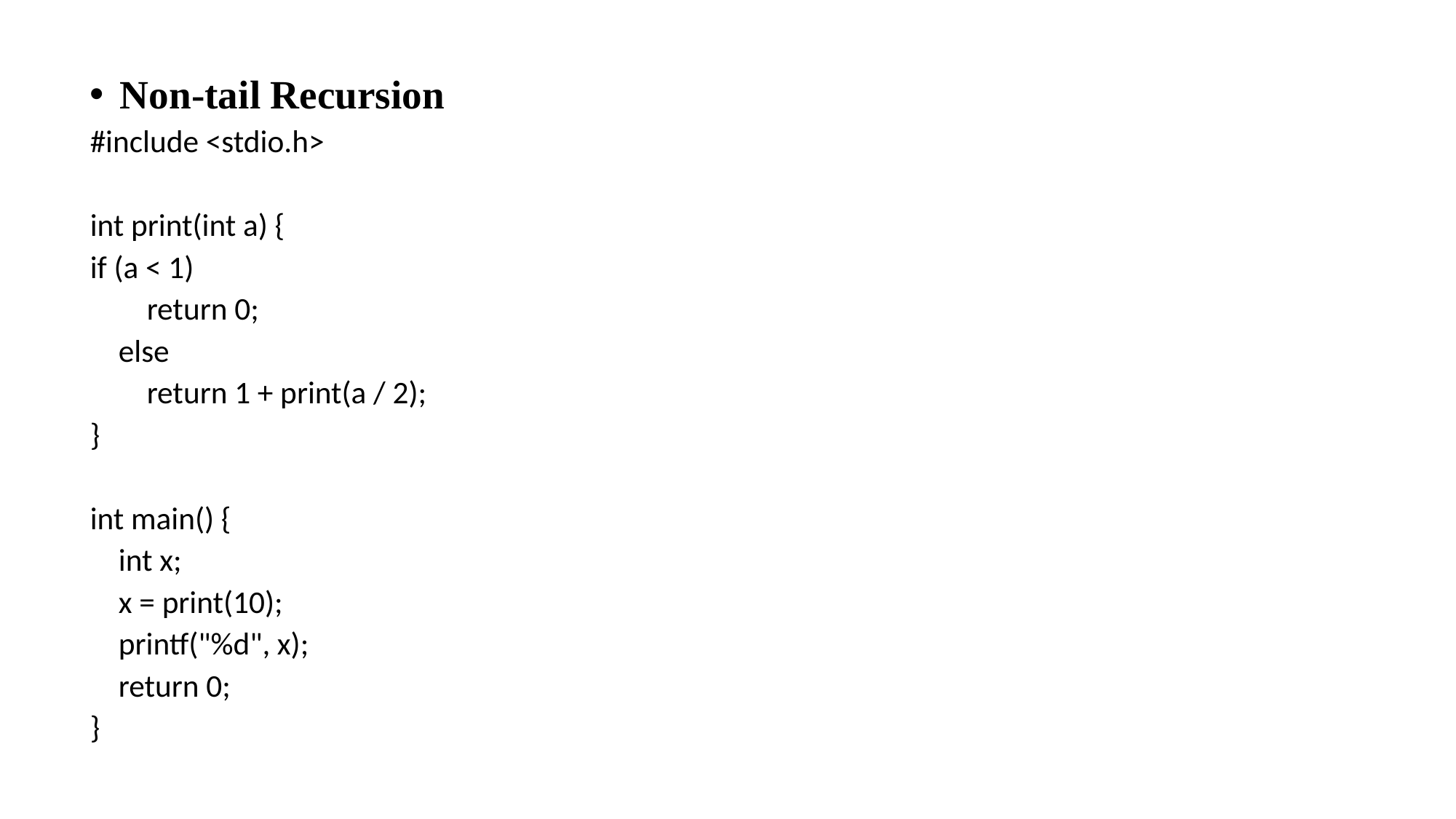

Non-tail Recursion
#include <stdio.h>

int print(int a) {
if (a < 1)
        return 0;
    else
        return 1 + print(a / 2);
}

int main() {
    int x;
    x = print(10);
    printf("%d", x);
    return 0;
}